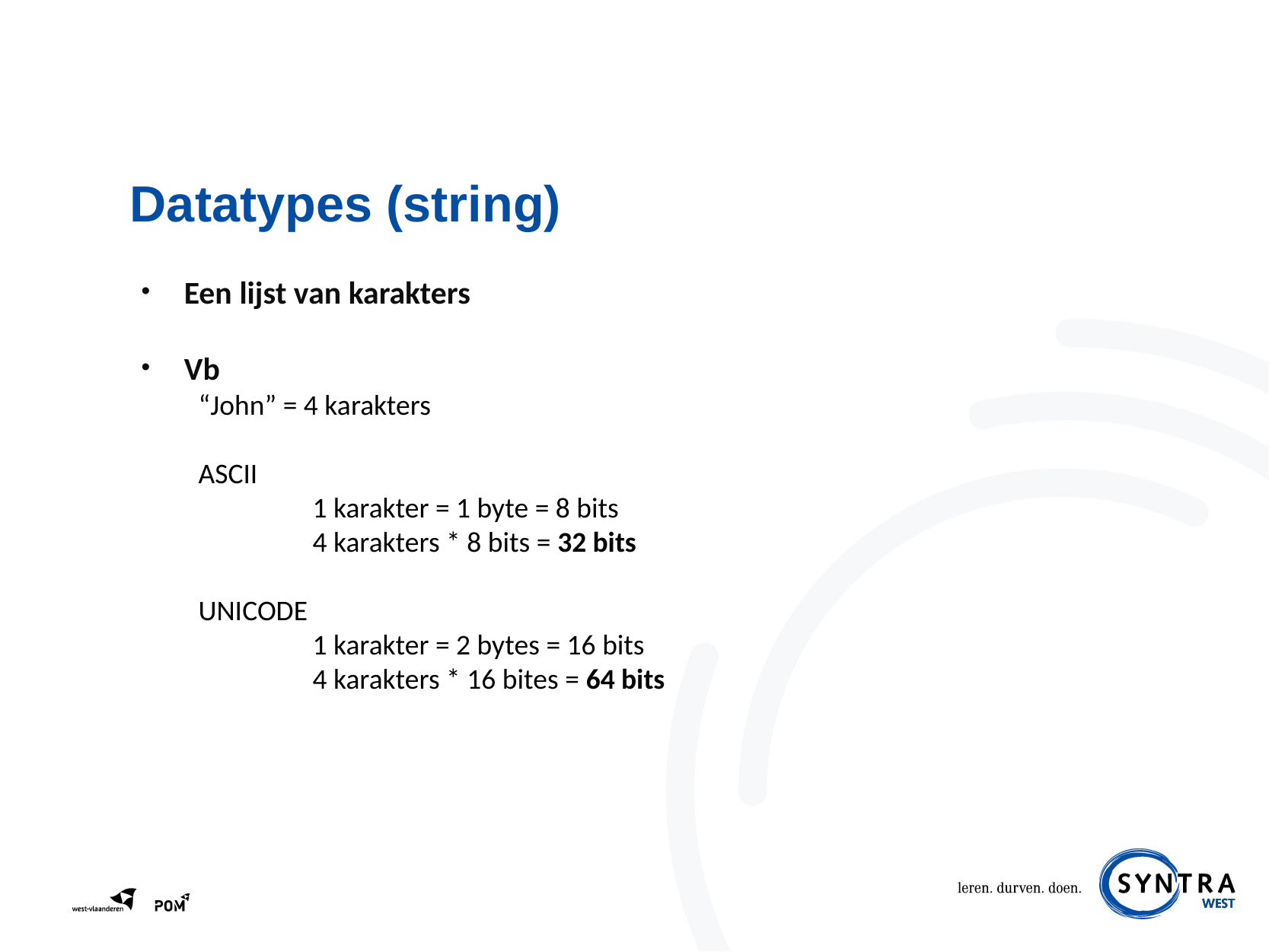

# Datatypes (string)
Een lijst van karakters

Vb
“John” = 4 karakters

ASCII
	1 karakter = 1 byte = 8 bits
	4 karakters * 8 bits = 32 bits

UNICODE
	1 karakter = 2 bytes = 16 bits
	4 karakters * 16 bites = 64 bits